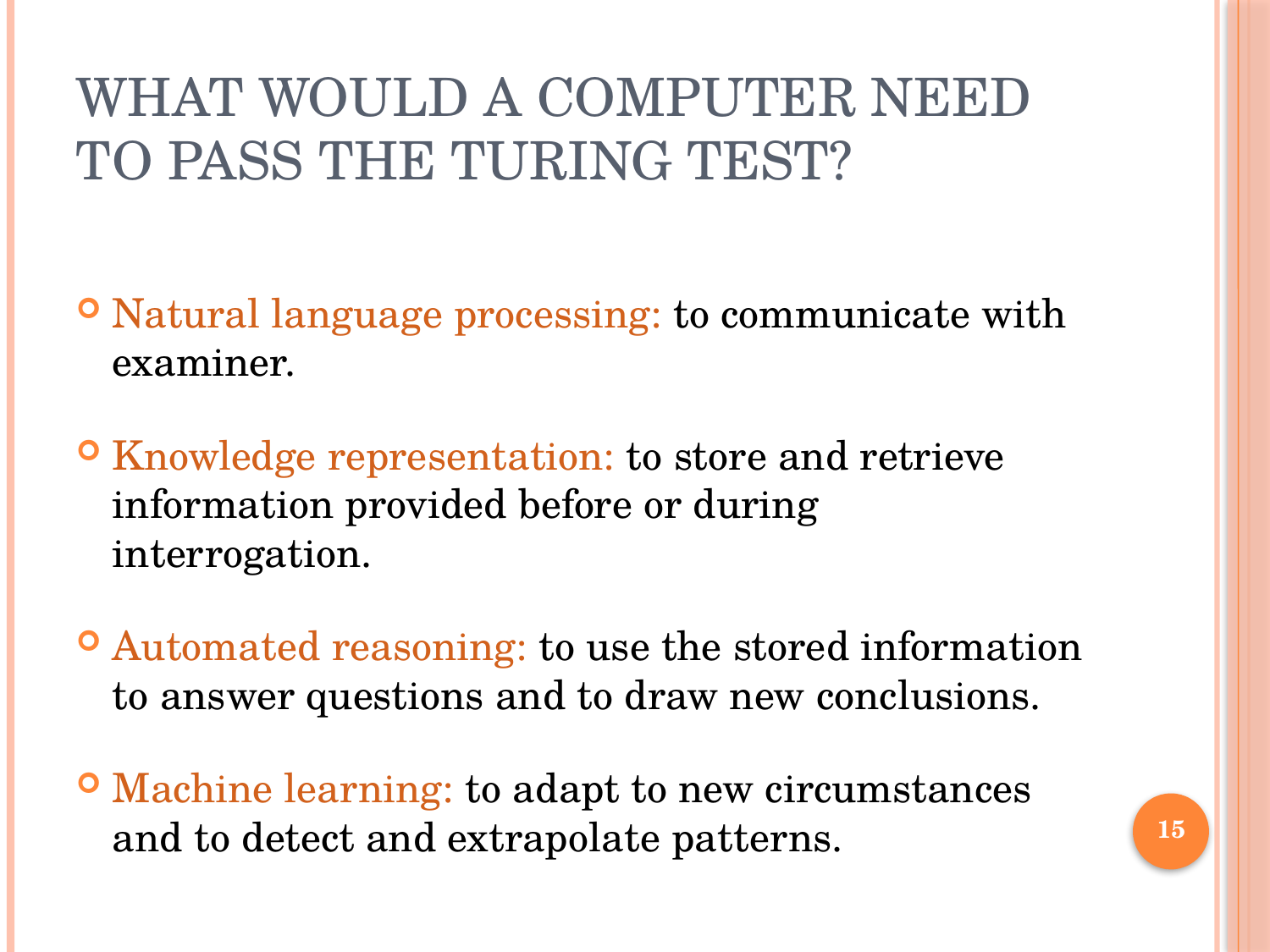

What would a computer need to pass the Turing test?

Natural language processing: to communicate with examiner.

Knowledge representation: to store and retrieve information provided before or during interrogation.

Automated reasoning: to use the stored information to answer questions and to draw new conclusions.

Machine learning: to adapt to new circumstances and to detect and extrapolate patterns.
15